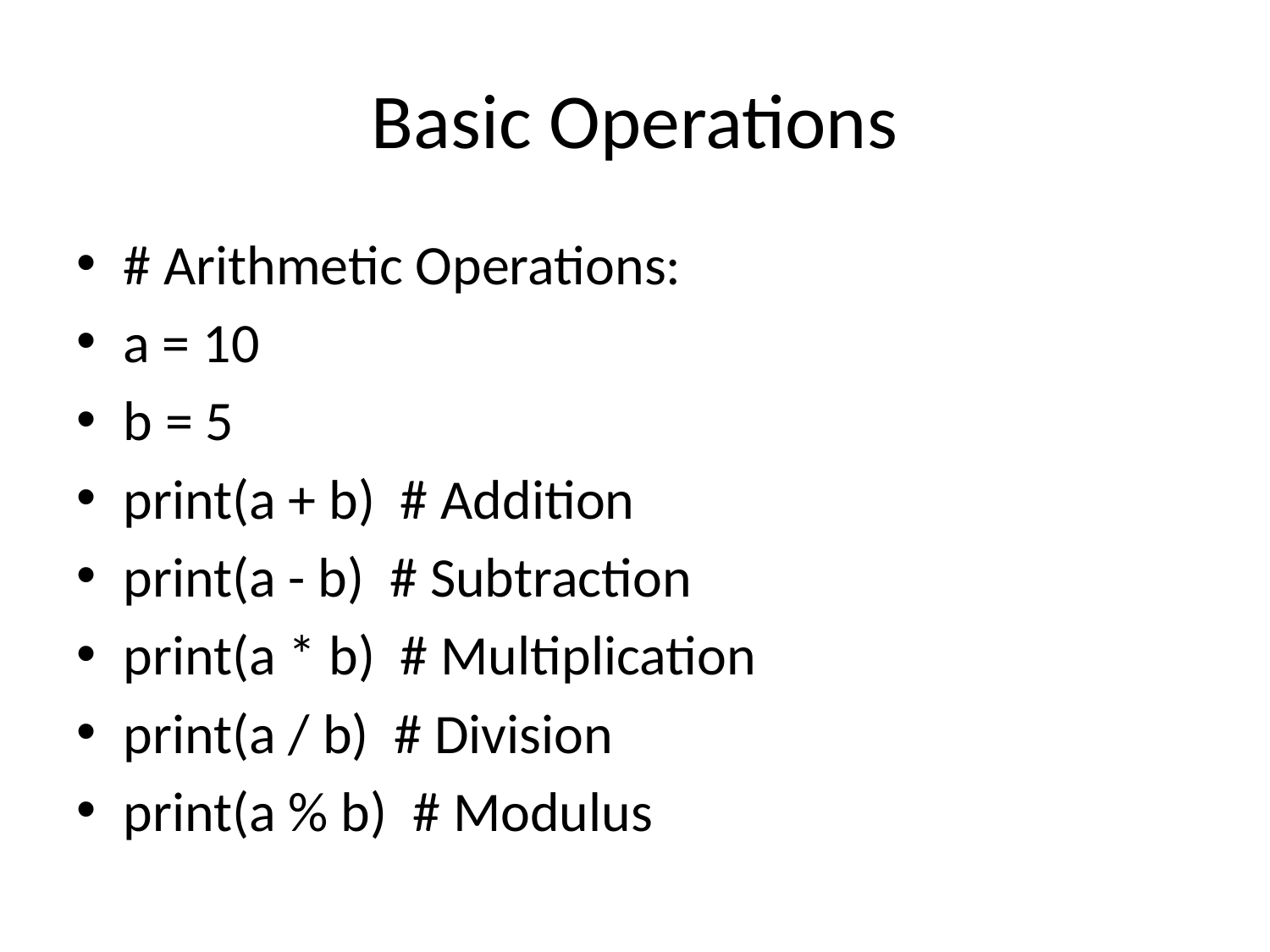

# Basic Operations
# Arithmetic Operations:
a = 10
b = 5
print(a + b)  # Addition
print(a - b)  # Subtraction
print(a * b)  # Multiplication
print(a / b)  # Division
print(a % b)  # Modulus